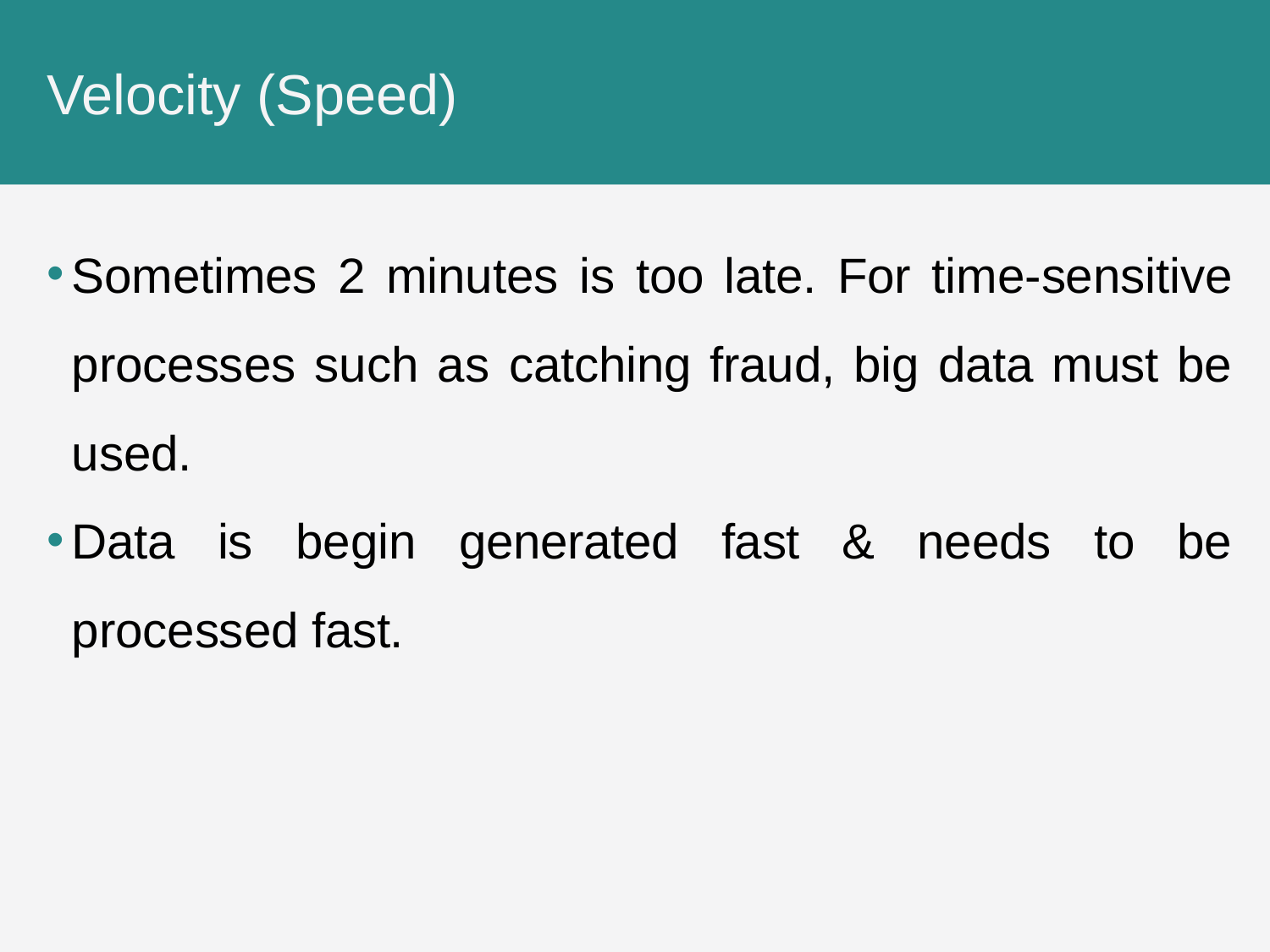

# Velocity (Speed)
Sometimes 2 minutes is too late. For time-sensitive processes such as catching fraud, big data must be used.
Data is begin generated fast & needs to be processed fast.